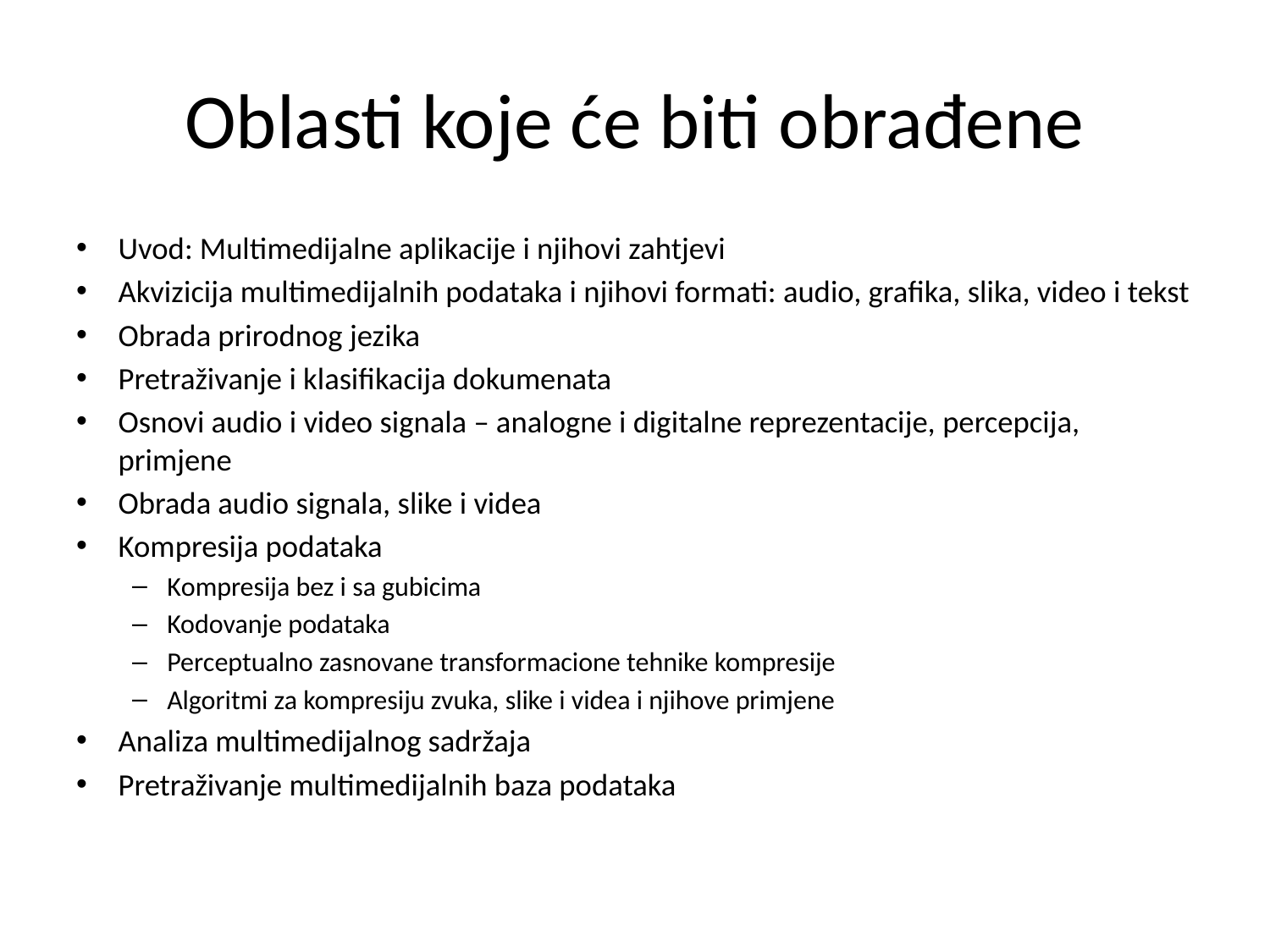

# Oblasti koje će biti obrađene
Uvod: Multimedijalne aplikacije i njihovi zahtjevi
Akvizicija multimedijalnih podataka i njihovi formati: audio, grafika, slika, video i tekst
Obrada prirodnog jezika
Pretraživanje i klasifikacija dokumenata
Osnovi audio i video signala – analogne i digitalne reprezentacije, percepcija, primjene
Obrada audio signala, slike i videa
Kompresija podataka
Kompresija bez i sa gubicima
Kodovanje podataka
Perceptualno zasnovane transformacione tehnike kompresije
Algoritmi za kompresiju zvuka, slike i videa i njihove primjene
Analiza multimedijalnog sadržaja
Pretraživanje multimedijalnih baza podataka